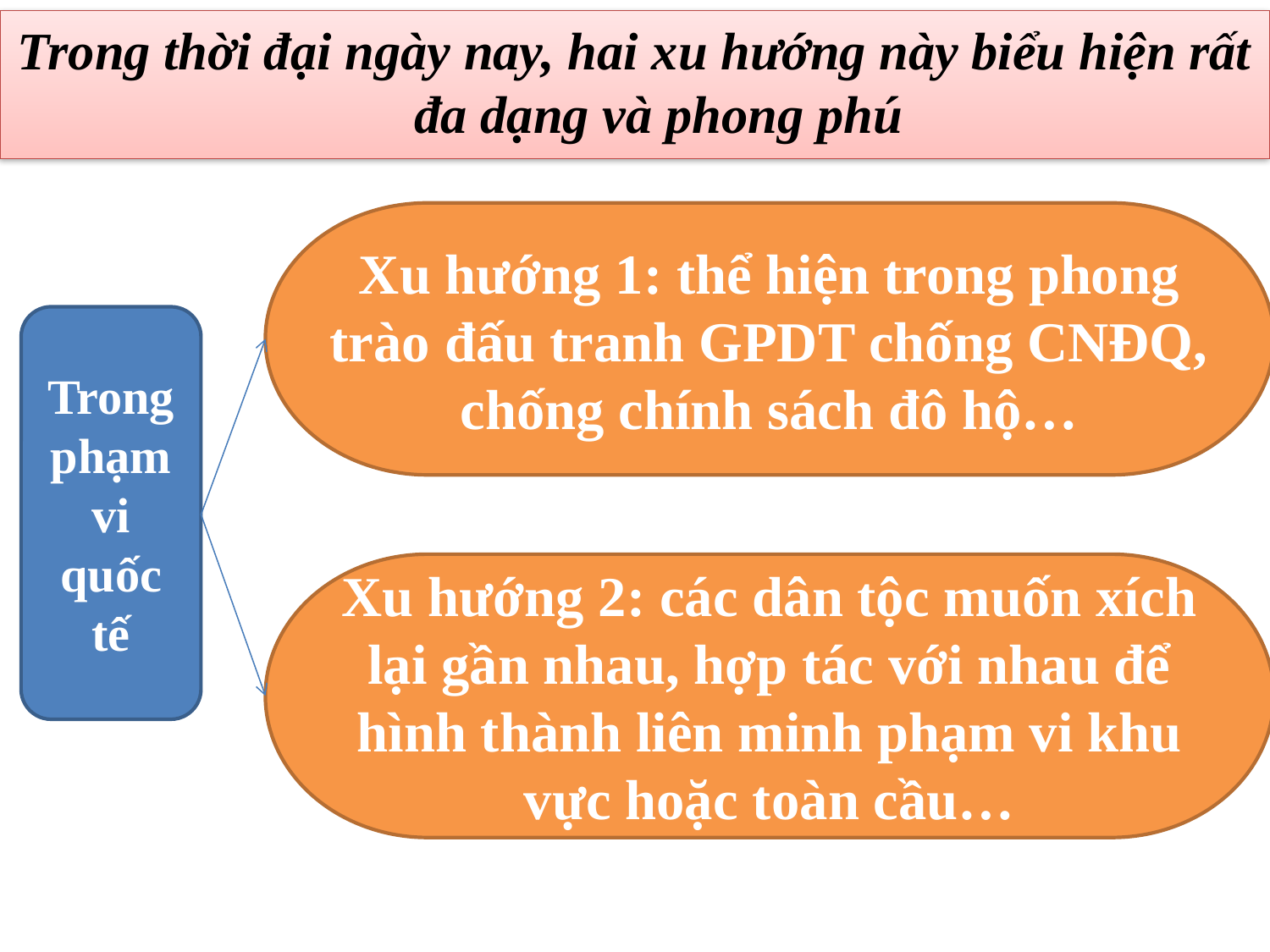

Trong thời đại ngày nay, hai xu hướng này biểu hiện rất đa dạng và phong phú
Xu hướng 1: thể hiện trong phong trào đấu tranh GPDT chống CNĐQ, chống chính sách đô hộ…
Xu hướng 2: các dân tộc muốn xích lại gần nhau, hợp tác với nhau để hình thành liên minh phạm vi khu vực hoặc toàn cầu…
Trong phạm vi quốc tế